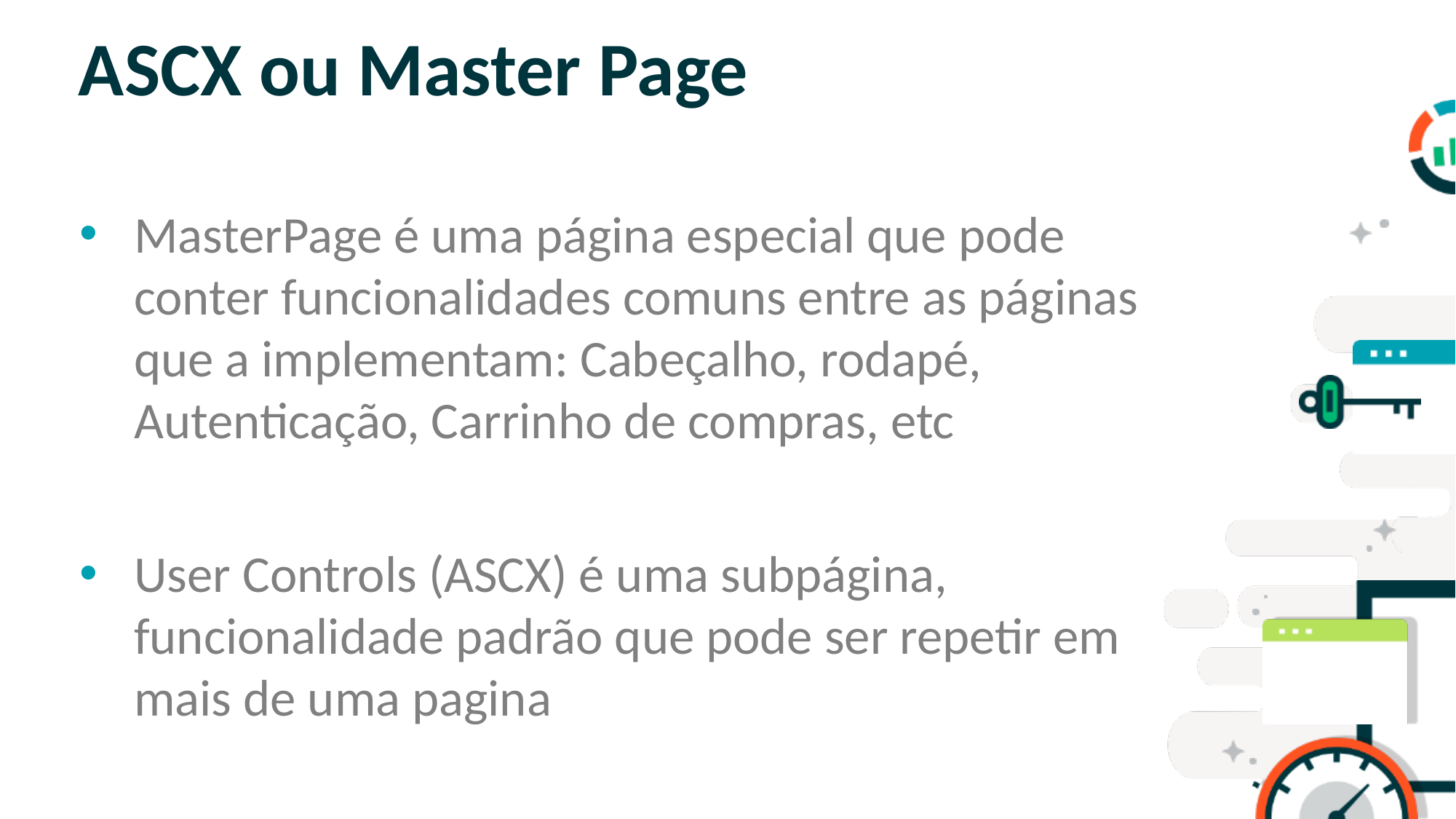

# ASCX ou Master Page
MasterPage é uma página especial que pode conter funcionalidades comuns entre as páginas que a implementam: Cabeçalho, rodapé, Autenticação, Carrinho de compras, etc

User Controls (ASCX) é uma subpágina, funcionalidade padrão que pode ser repetir em mais de uma pagina
SLIDE PARA TEXTO CORRIDO
OBS: NÃO É ACONSELHÁVEL COLOCAR
MUITO TEXTO NOS SLIDES